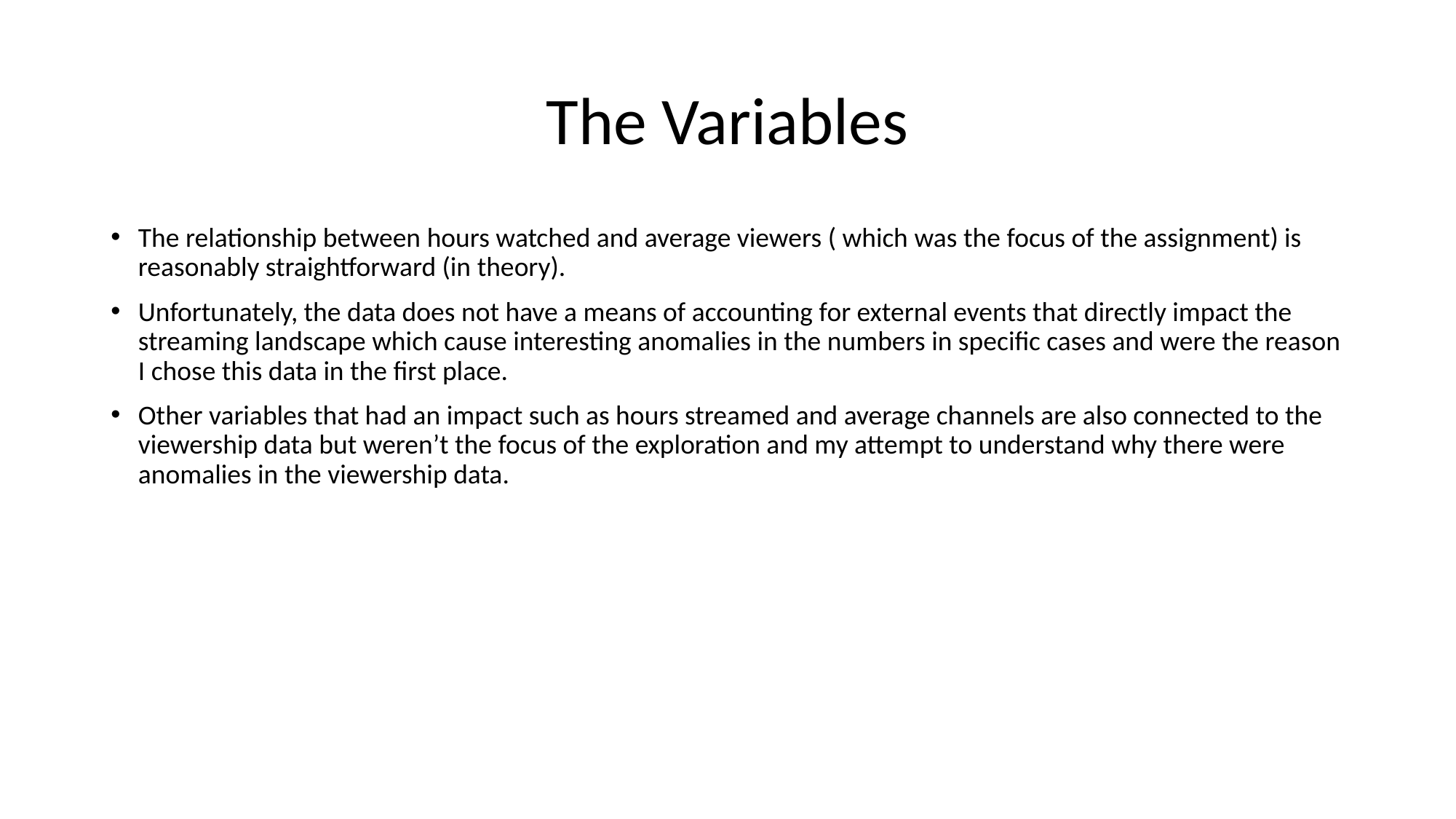

# The Variables
The relationship between hours watched and average viewers ( which was the focus of the assignment) is reasonably straightforward (in theory).
Unfortunately, the data does not have a means of accounting for external events that directly impact the streaming landscape which cause interesting anomalies in the numbers in specific cases and were the reason I chose this data in the first place.
Other variables that had an impact such as hours streamed and average channels are also connected to the viewership data but weren’t the focus of the exploration and my attempt to understand why there were anomalies in the viewership data.